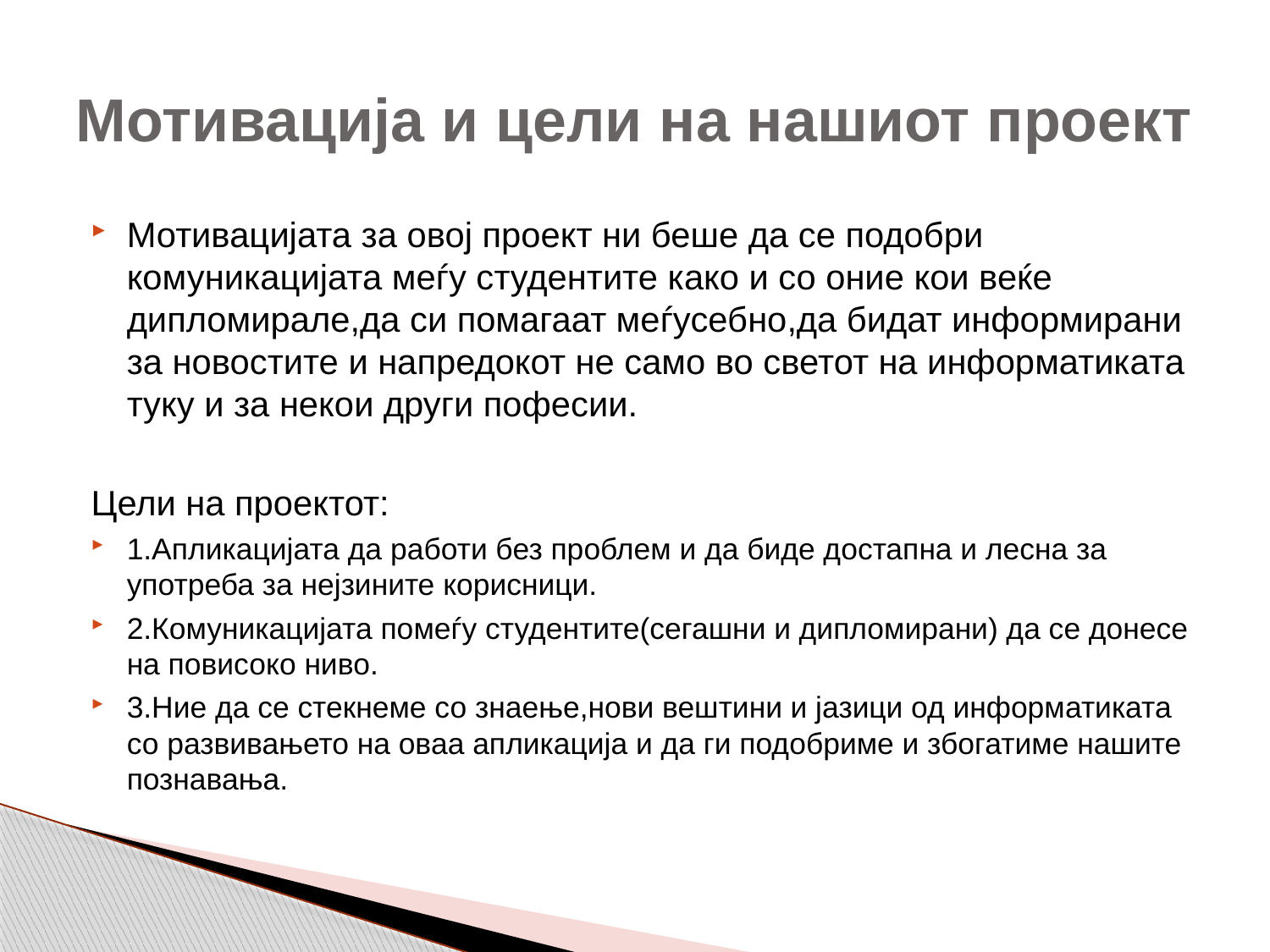

# Мотивација и цели на нашиот проект
Мотивацијата за овој проект ни беше да се подобри комуникацијата меѓу студентите како и со оние кои веќе дипломирале,да си помагаат меѓусебно,да бидат информирани за новостите и напредокот не само во светот на информатиката туку и за некои други пофесии.

Цели на проектот:
1.Апликацијата да работи без проблем и да биде достапна и лесна за употреба за нејзините корисници.
2.Комуникацијата помеѓу студентите(сегашни и дипломирани) да се донесе на повисоко ниво.
3.Ние да се стекнеме со знаење,нови вештини и јазици од информатиката со развивањето на оваа апликација и да ги подобриме и збогатиме нашите познавања.